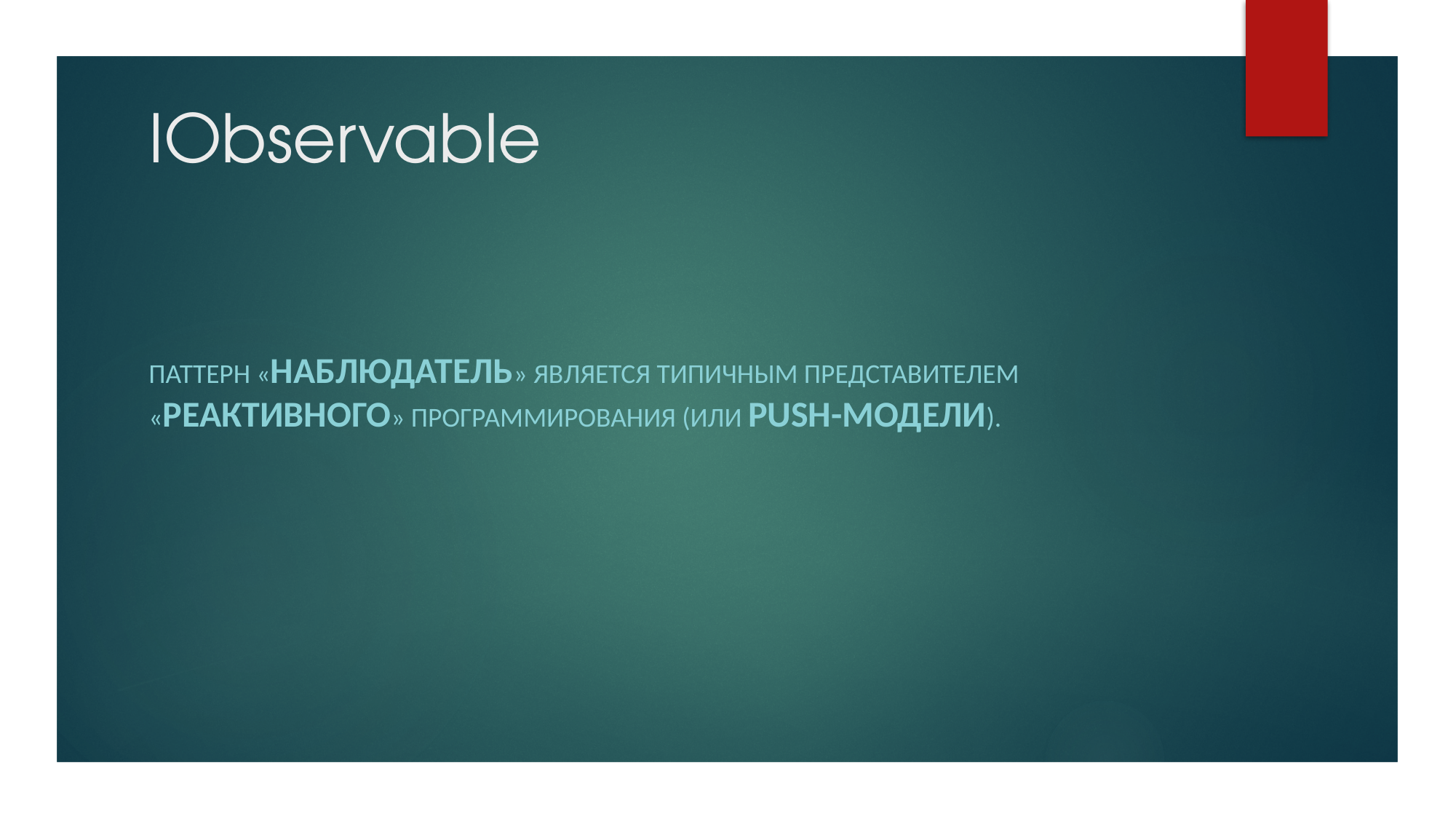

# IObservable
Паттерн «Наблюдатель» является типичным представителем «реактивного» программирования (или push-модели).